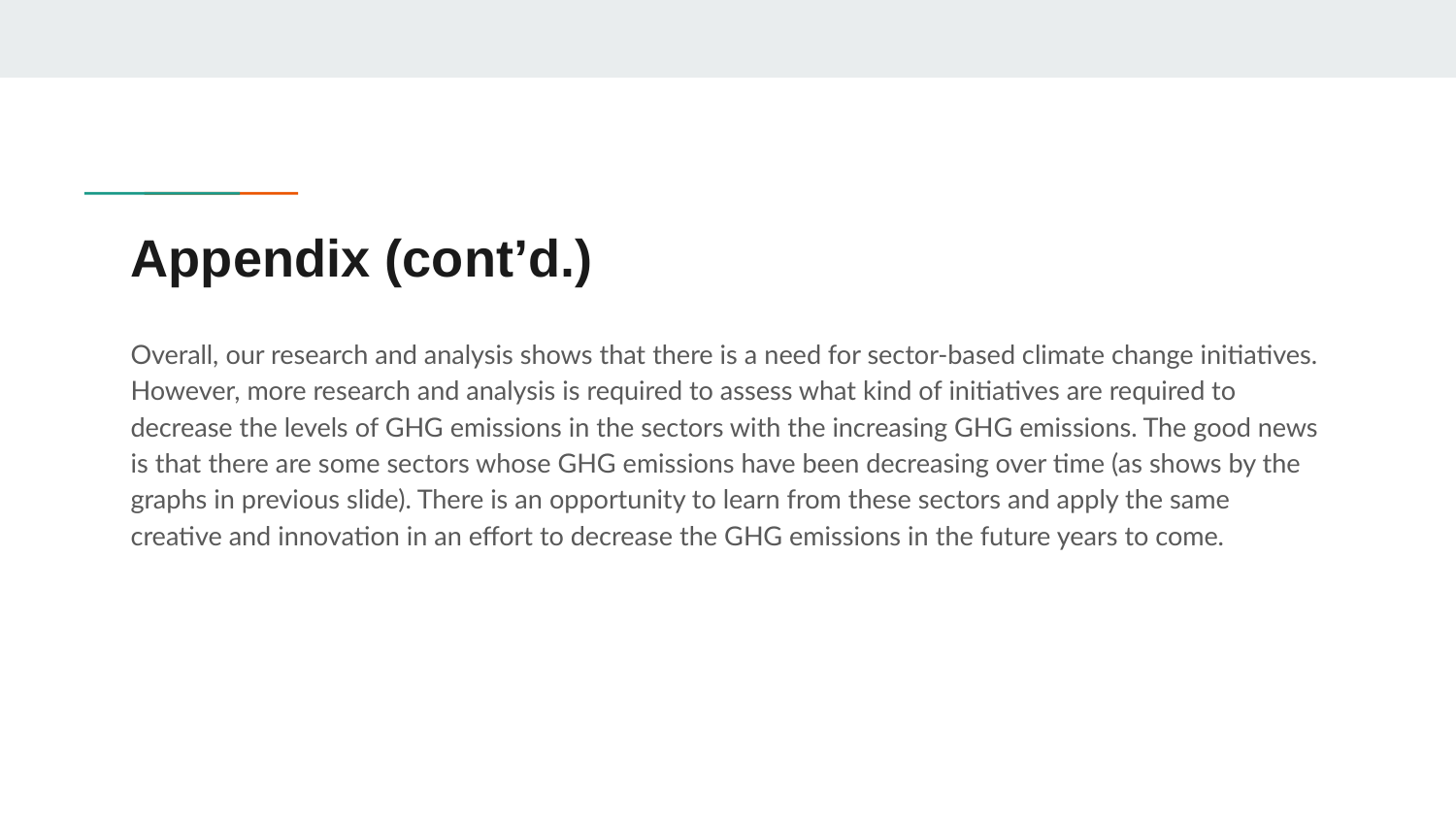

# Appendix (cont’d.)
Overall, our research and analysis shows that there is a need for sector-based climate change initiatives. However, more research and analysis is required to assess what kind of initiatives are required to decrease the levels of GHG emissions in the sectors with the increasing GHG emissions. The good news is that there are some sectors whose GHG emissions have been decreasing over time (as shows by the graphs in previous slide). There is an opportunity to learn from these sectors and apply the same creative and innovation in an effort to decrease the GHG emissions in the future years to come.